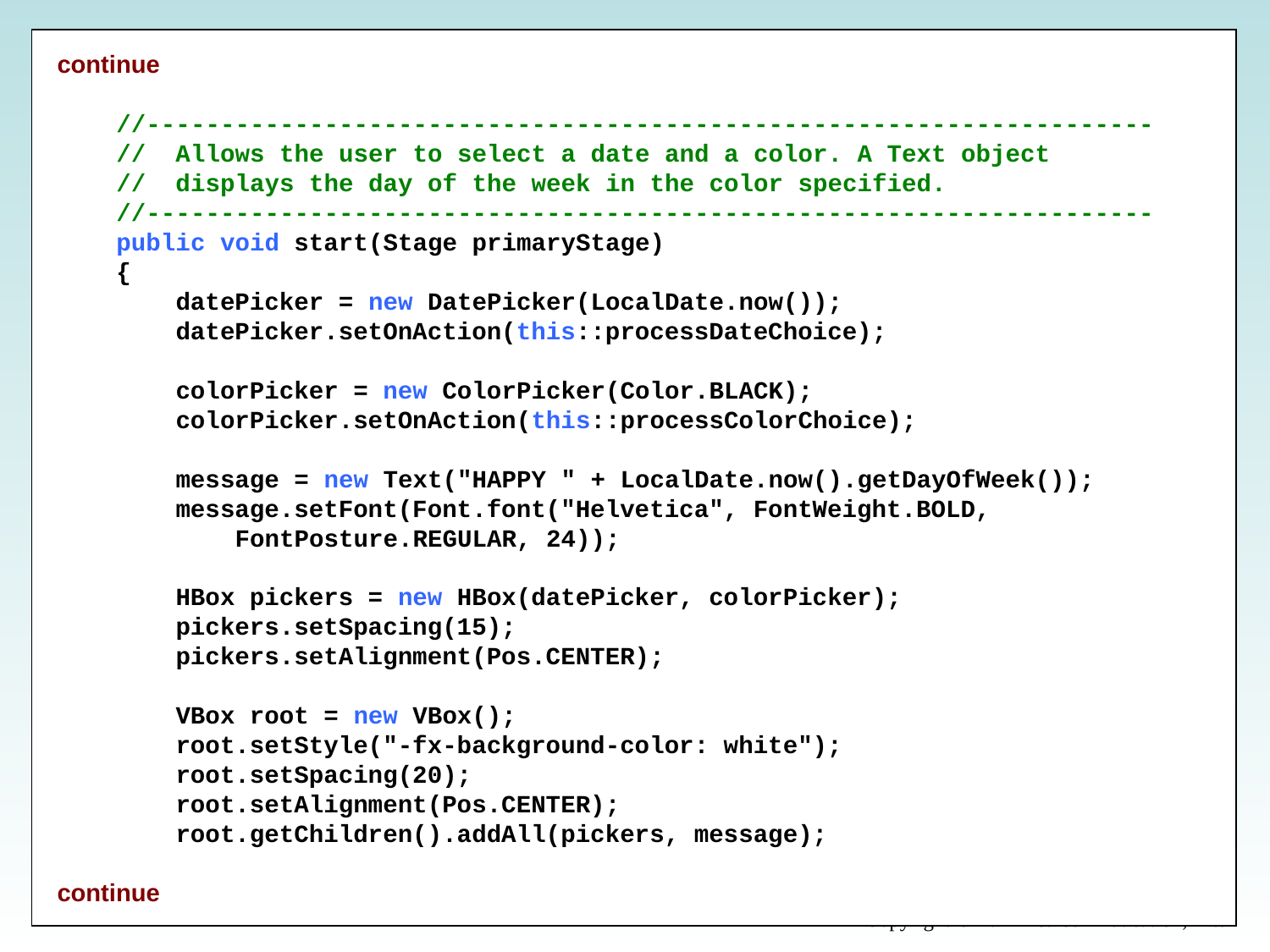

continue

    //--------------------------------------------------------------------
    //  Allows the user to select a date and a color. A Text object
    //  displays the day of the week in the color specified.
    //--------------------------------------------------------------------
    public void start(Stage primaryStage)
    {
        datePicker = new DatePicker(LocalDate.now());
        datePicker.setOnAction(this::processDateChoice);

        colorPicker = new ColorPicker(Color.BLACK);
        colorPicker.setOnAction(this::processColorChoice);

        message = new Text("HAPPY " + LocalDate.now().getDayOfWeek());
        message.setFont(Font.font("Helvetica", FontWeight.BOLD,
            FontPosture.REGULAR, 24));

        HBox pickers = new HBox(datePicker, colorPicker);
        pickers.setSpacing(15);
        pickers.setAlignment(Pos.CENTER);

        VBox root = new VBox();
        root.setStyle("-fx-background-color: white");
        root.setSpacing(20);
        root.setAlignment(Pos.CENTER);
        root.getChildren().addAll(pickers, message);

continue
Copyright © 2017 Pearson Education, Inc.